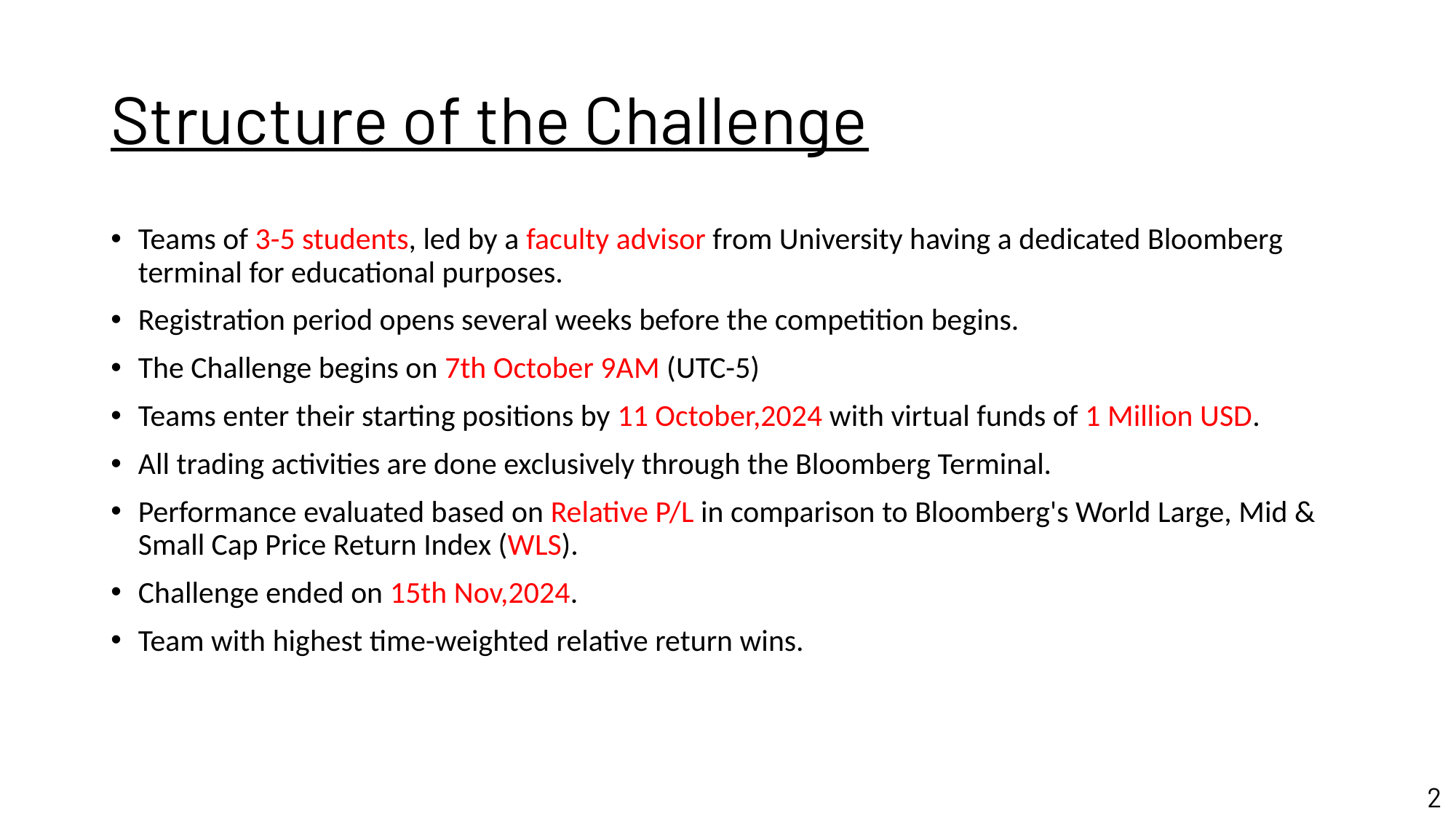

# Structure of the Challenge
Teams of 3-5 students, led by a faculty advisor from University having a dedicated Bloomberg terminal for educational purposes.
Registration period opens several weeks before the competition begins.
The Challenge begins on 7th October 9AM (UTC-5)
Teams enter their starting positions by 11 October,2024 with virtual funds of 1 Million USD.
All trading activities are done exclusively through the Bloomberg Terminal.
Performance evaluated based on Relative P/L in comparison to Bloomberg's World Large, Mid & Small Cap Price Return Index (WLS).
Challenge ended on 15th Nov,2024.
Team with highest time-weighted relative return wins.
2